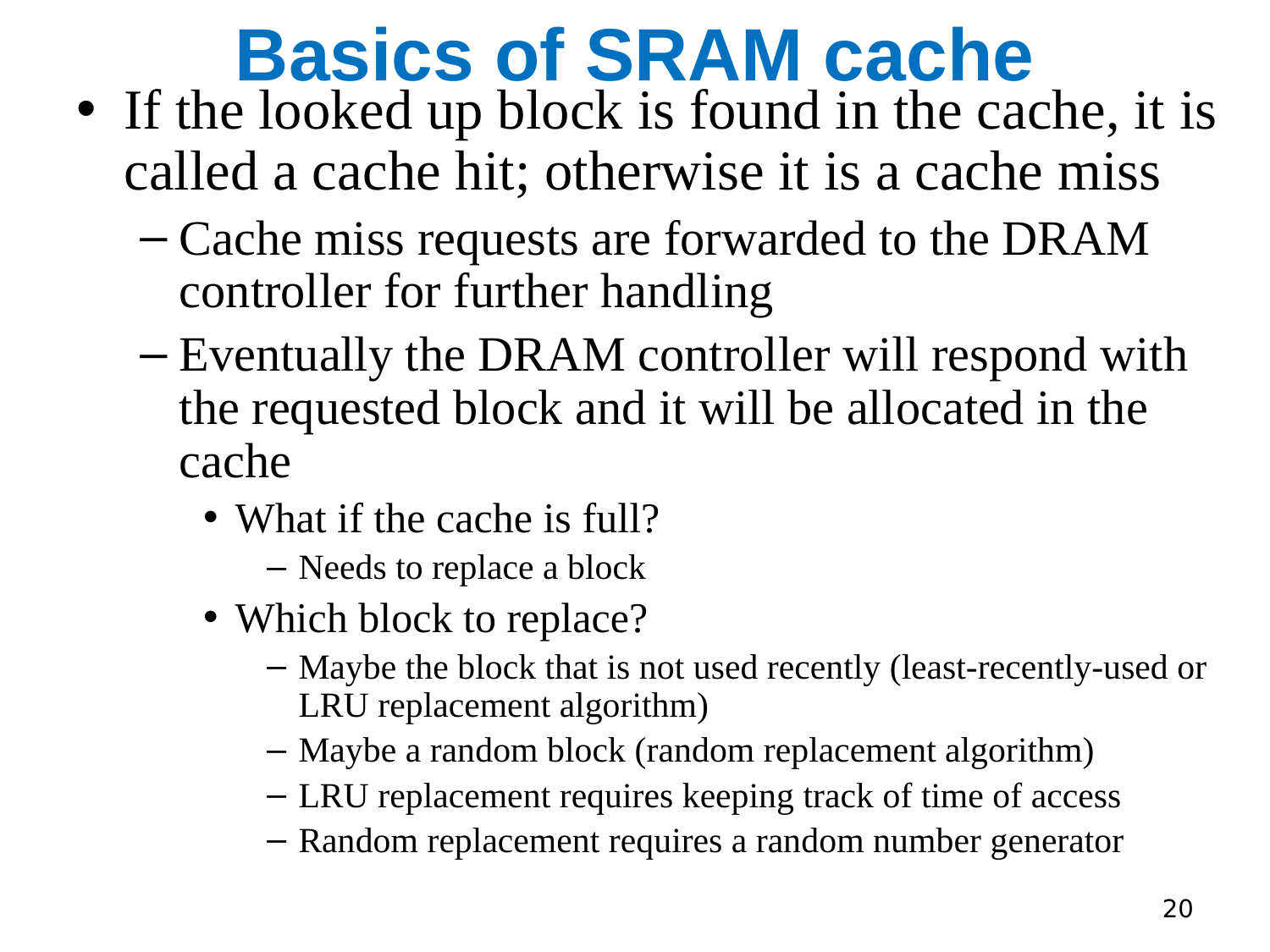

# Basics of SRAM cache
If the looked up block is found in the cache, it is called a cache hit; otherwise it is a cache miss
Cache miss requests are forwarded to the DRAM controller for further handling
Eventually the DRAM controller will respond with the requested block and it will be allocated in the cache
What if the cache is full?
Needs to replace a block
Which block to replace?
Maybe the block that is not used recently (least-recently-used or LRU replacement algorithm)
Maybe a random block (random replacement algorithm)
LRU replacement requires keeping track of time of access
Random replacement requires a random number generator
20